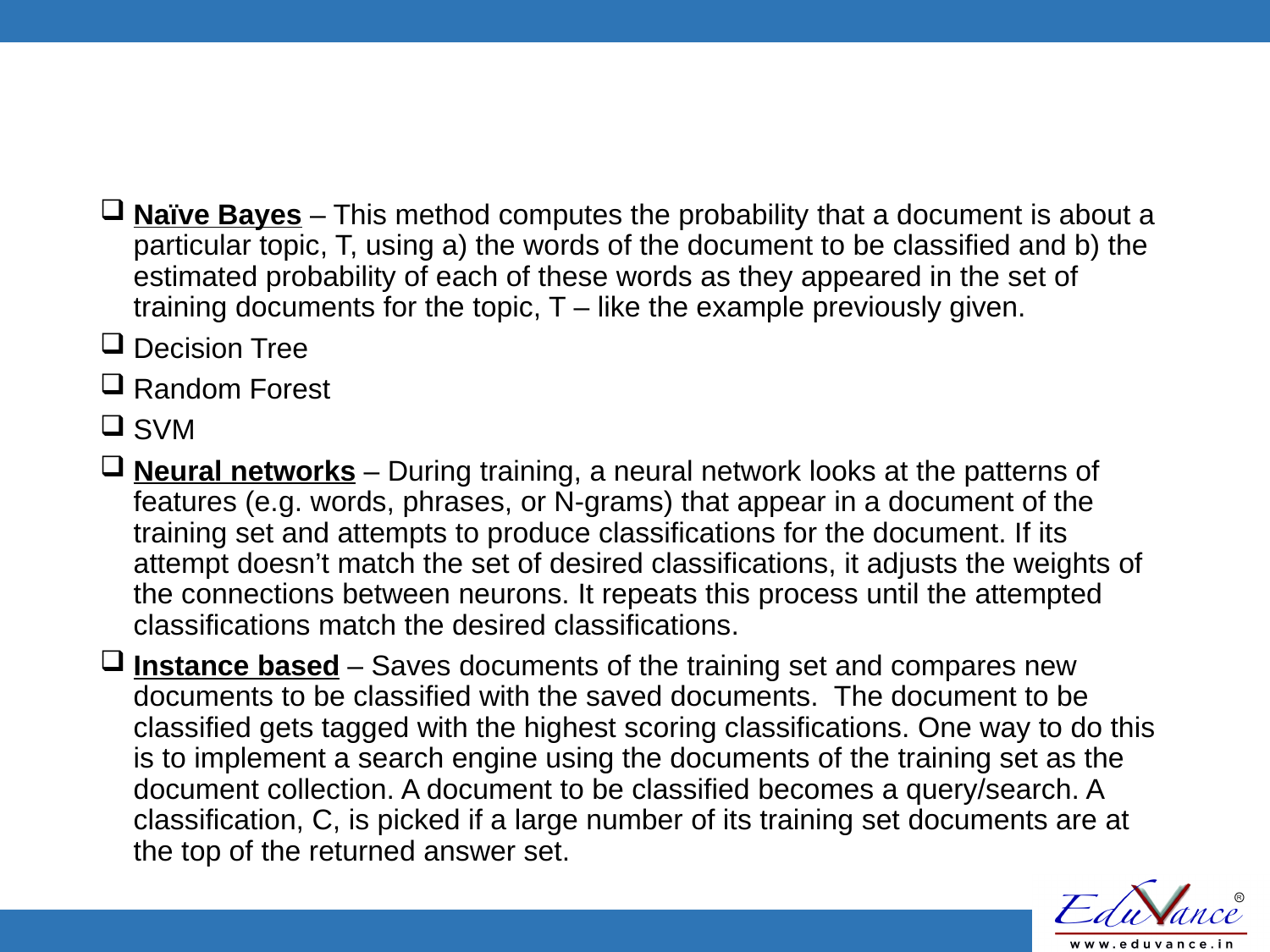

#
Naïve Bayes – This method computes the probability that a document is about a particular topic, T, using a) the words of the document to be classified and b) the estimated probability of each of these words as they appeared in the set of training documents for the topic, T – like the example previously given.
Decision Tree
Random Forest
SVM
Neural networks – During training, a neural network looks at the patterns of features (e.g. words, phrases, or N-grams) that appear in a document of the training set and attempts to produce classifications for the document. If its attempt doesn’t match the set of desired classifications, it adjusts the weights of the connections between neurons. It repeats this process until the attempted classifications match the desired classifications.
Instance based – Saves documents of the training set and compares new documents to be classified with the saved documents.  The document to be classified gets tagged with the highest scoring classifications. One way to do this is to implement a search engine using the documents of the training set as the document collection. A document to be classified becomes a query/search. A classification, C, is picked if a large number of its training set documents are at the top of the returned answer set.